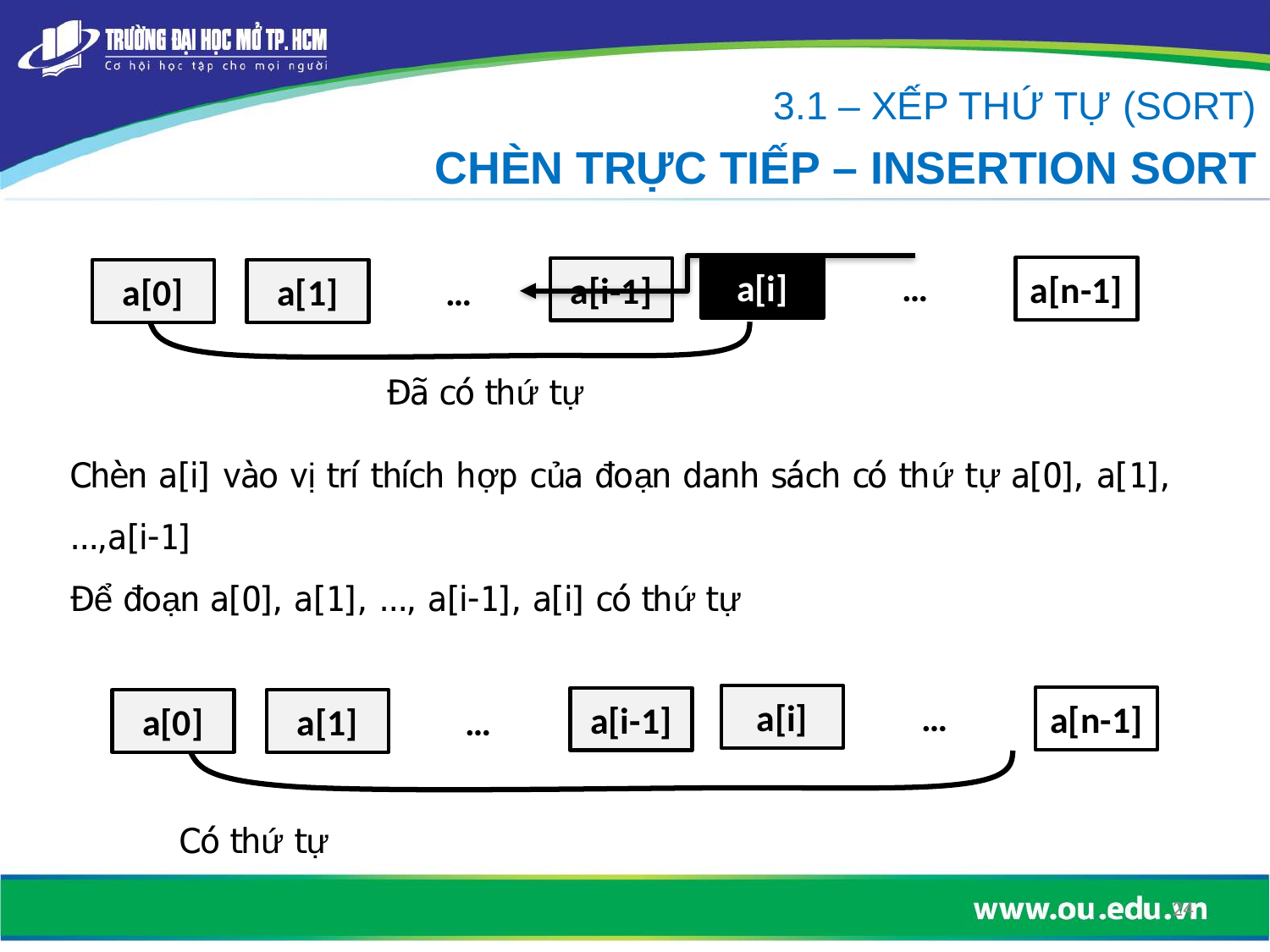

3.1 – XẾP THỨ TỰ (SORT)
CHÈN TRỰC TIẾP – INSERTION SORT
a[i]
…
a[n-1]
a[i-1]
a[0]
a[1]
…

Đã có thứ tự
Chèn a[i] vào vị trí thích hợp của đoạn danh sách có thứ tự a[0], a[1],…,a[i-1]
Để đoạn a[0], a[1], …, a[i-1], a[i] có thứ tự
a[i]
…
a[n-1]
a[i-1]
a[0]
a[1]
…

Có thứ tự
24